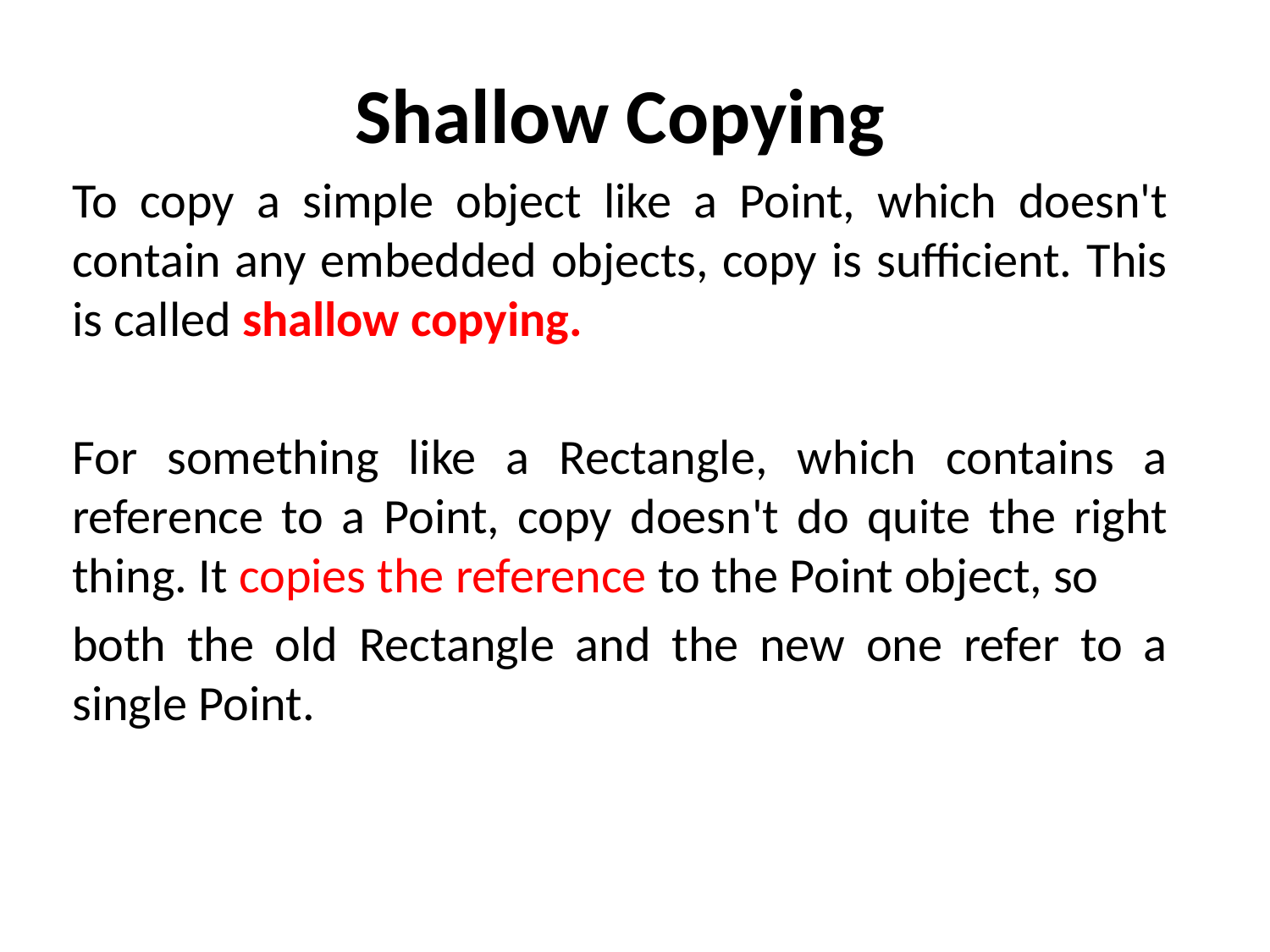

Shallow Copying
To copy a simple object like a Point, which doesn't contain any embedded objects, copy is sufficient. This is called shallow copying.

For something like a Rectangle, which contains a reference to a Point, copy doesn't do quite the right thing. It copies the reference to the Point object, so
both the old Rectangle and the new one refer to a single Point.